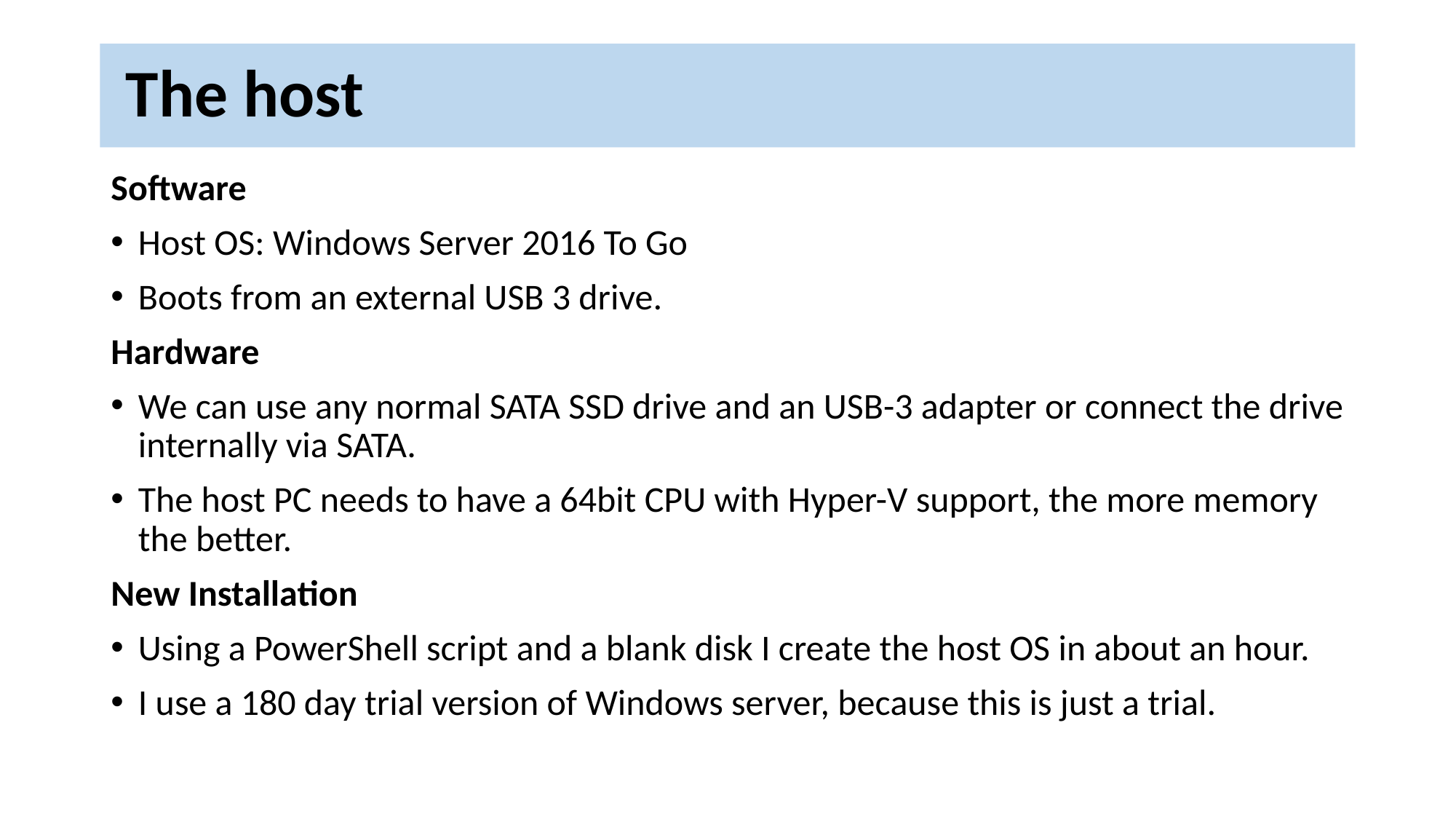

# The host
Software
Host OS: Windows Server 2016 To Go
Boots from an external USB 3 drive.
Hardware
We can use any normal SATA SSD drive and an USB-3 adapter or connect the drive internally via SATA.
The host PC needs to have a 64bit CPU with Hyper-V support, the more memory the better.
New Installation
Using a PowerShell script and a blank disk I create the host OS in about an hour.
I use a 180 day trial version of Windows server, because this is just a trial.